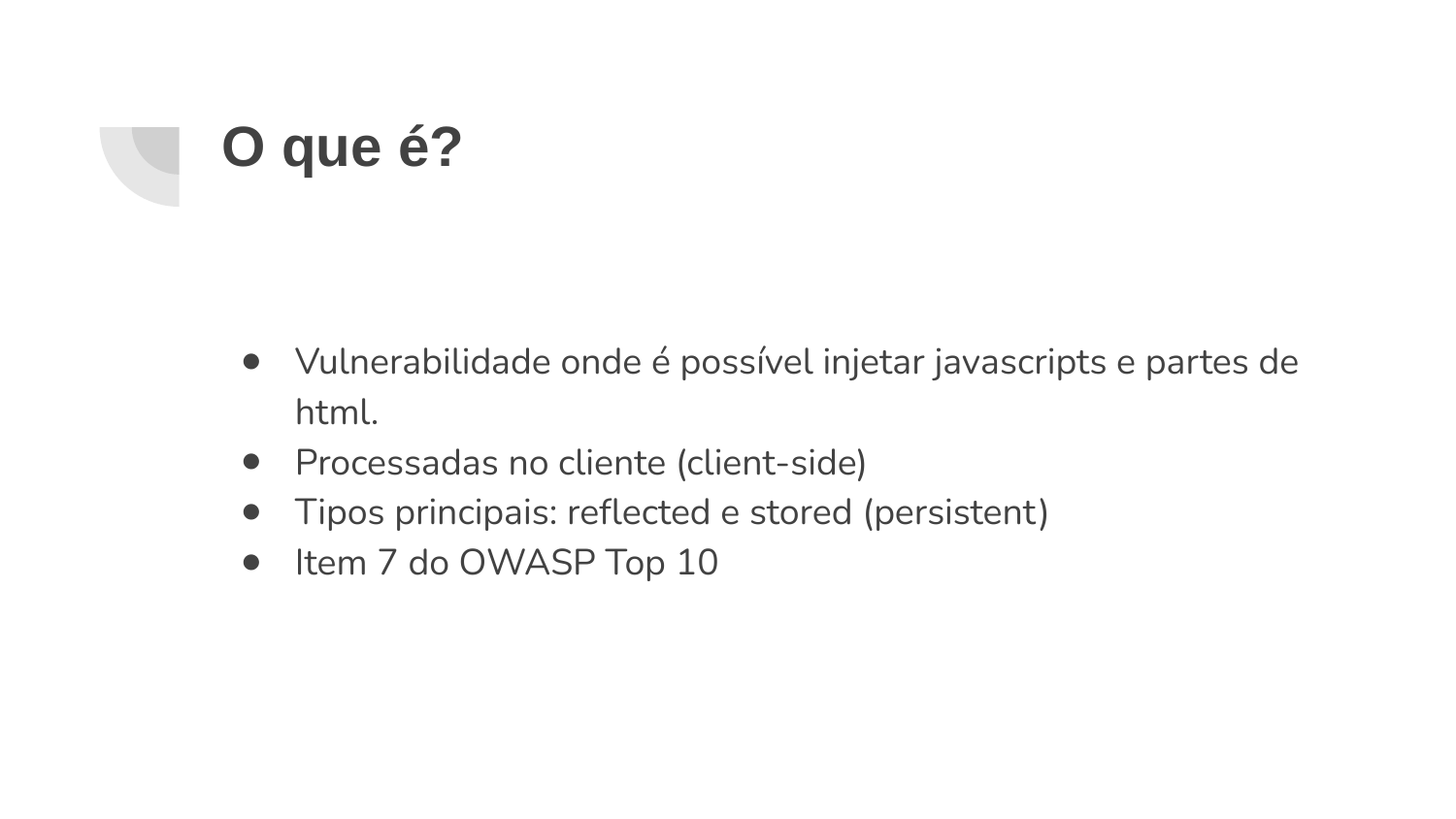

# O que é?
Vulnerabilidade onde é possível injetar javascripts e partes de html.
Processadas no cliente (client-side)
Tipos principais: reflected e stored (persistent)
Item 7 do OWASP Top 10